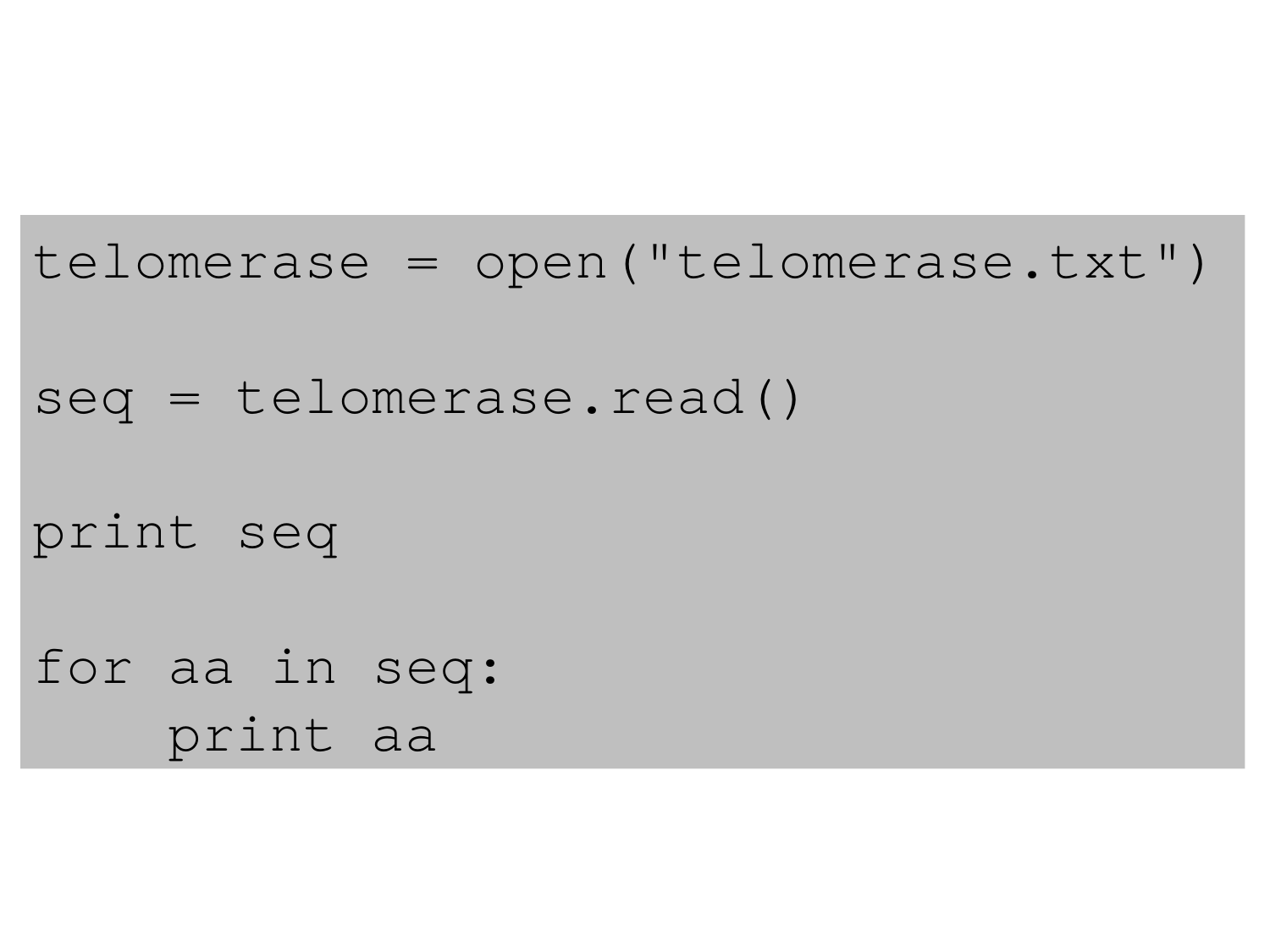

telomerase = open("telomerase.txt")

seq = telomerase.read()

print seq

for aa in seq:
    print aa